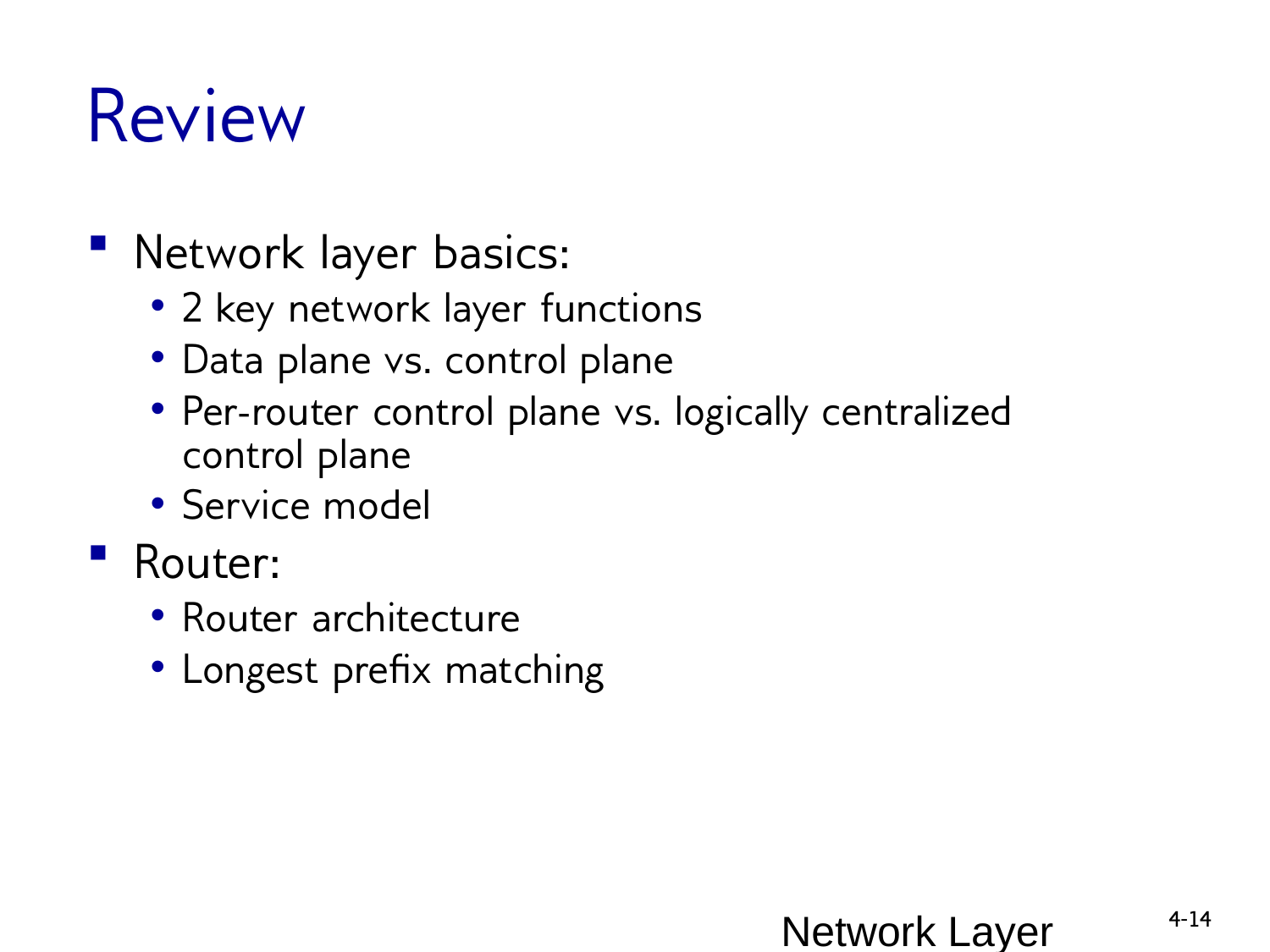

# Review
Network layer basics:
2 key network layer functions
Data plane vs. control plane
Per-router control plane vs. logically centralized control plane
Service model
Router:
Router architecture
Longest prefix matching
Network Layer
4-14